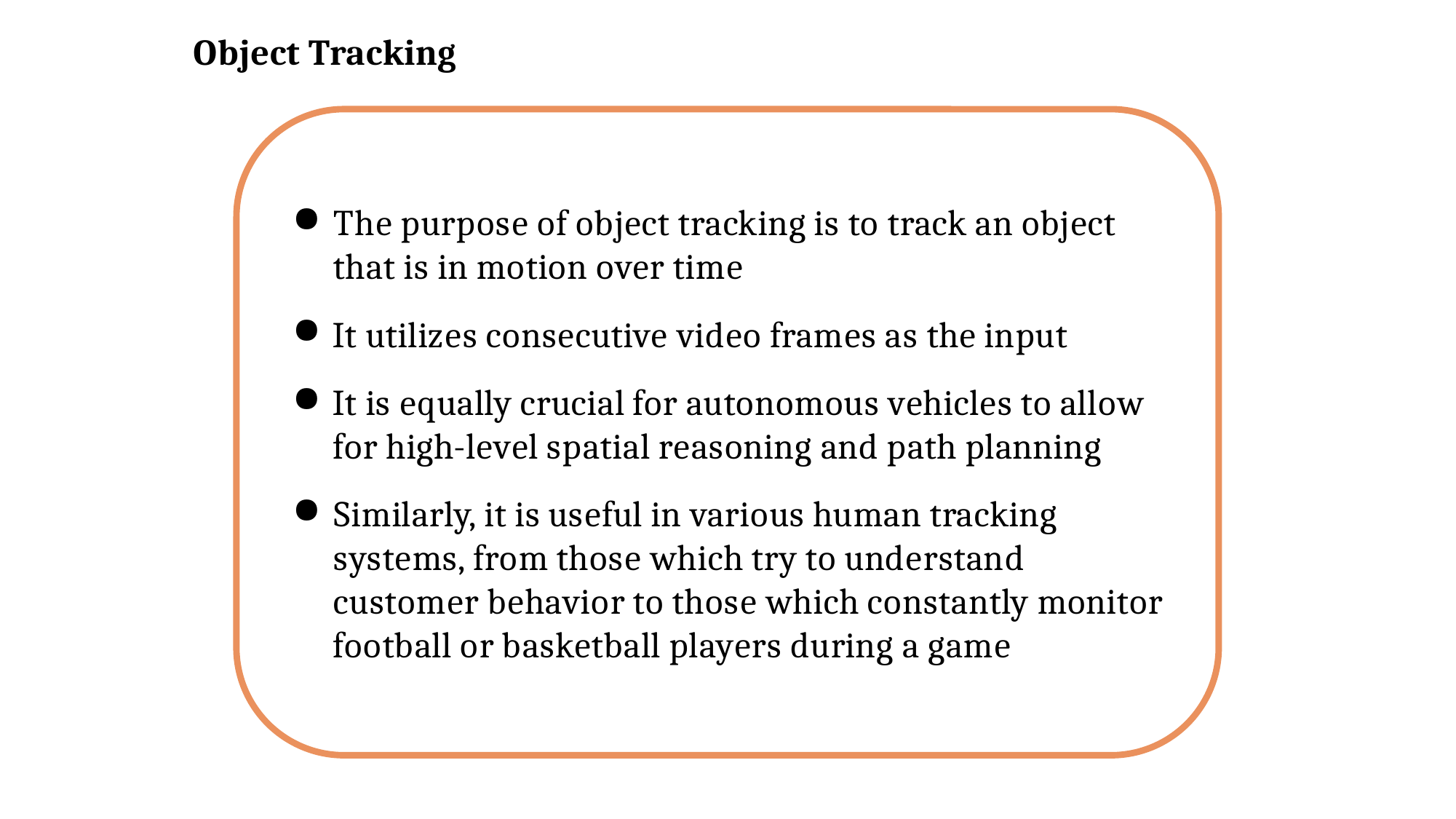

Object Tracking
The purpose of object tracking is to track an object that is in motion over time
It utilizes consecutive video frames as the input
It is equally crucial for autonomous vehicles to allow for high-level spatial reasoning and path planning
Similarly, it is useful in various human tracking systems, from those which try to understand customer behavior to those which constantly monitor football or basketball players during a game